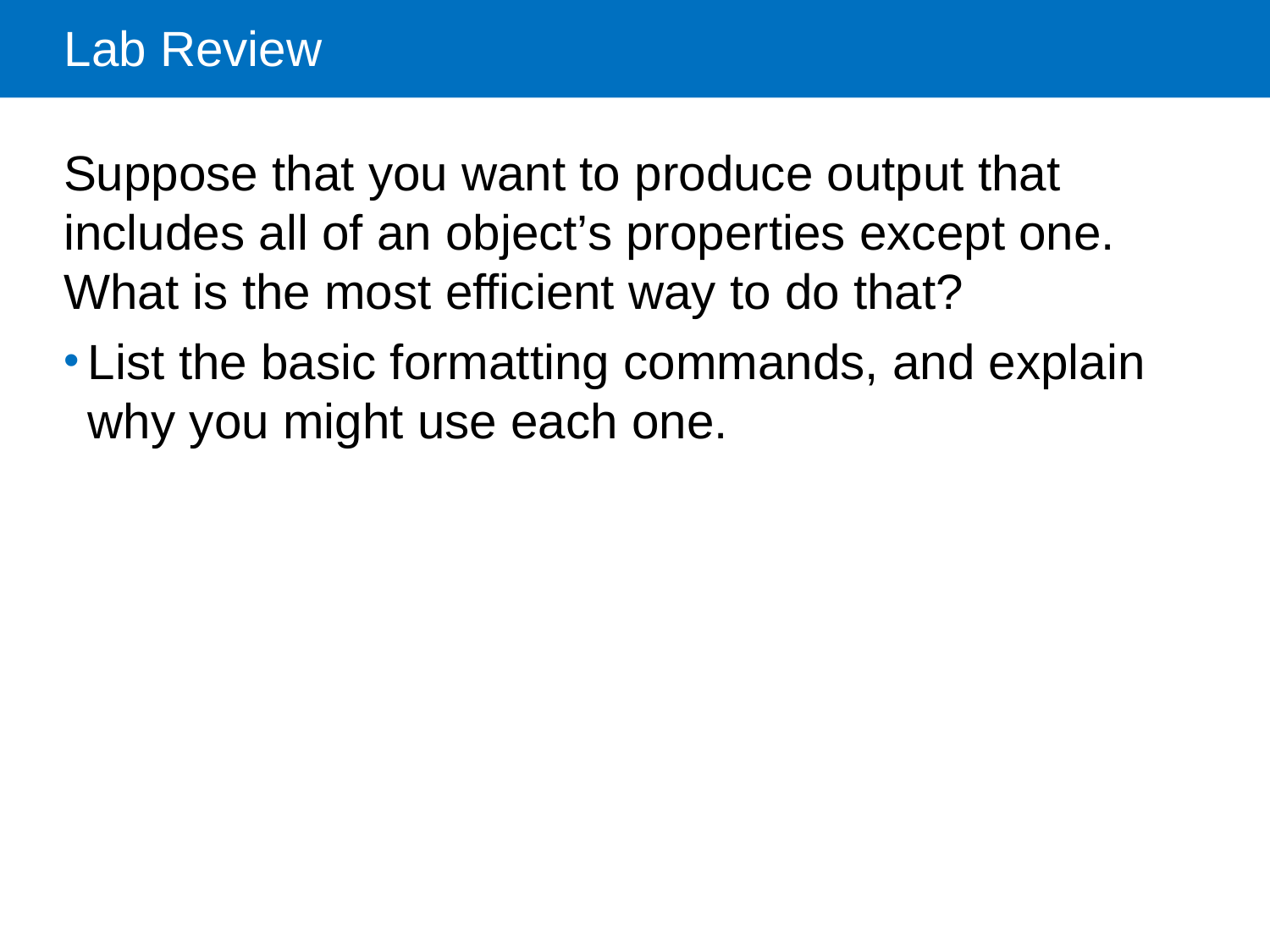

# Lab Review
Suppose that you want to produce output that includes all of an object’s properties except one. What is the most efficient way to do that?
List the basic formatting commands, and explain why you might use each one.